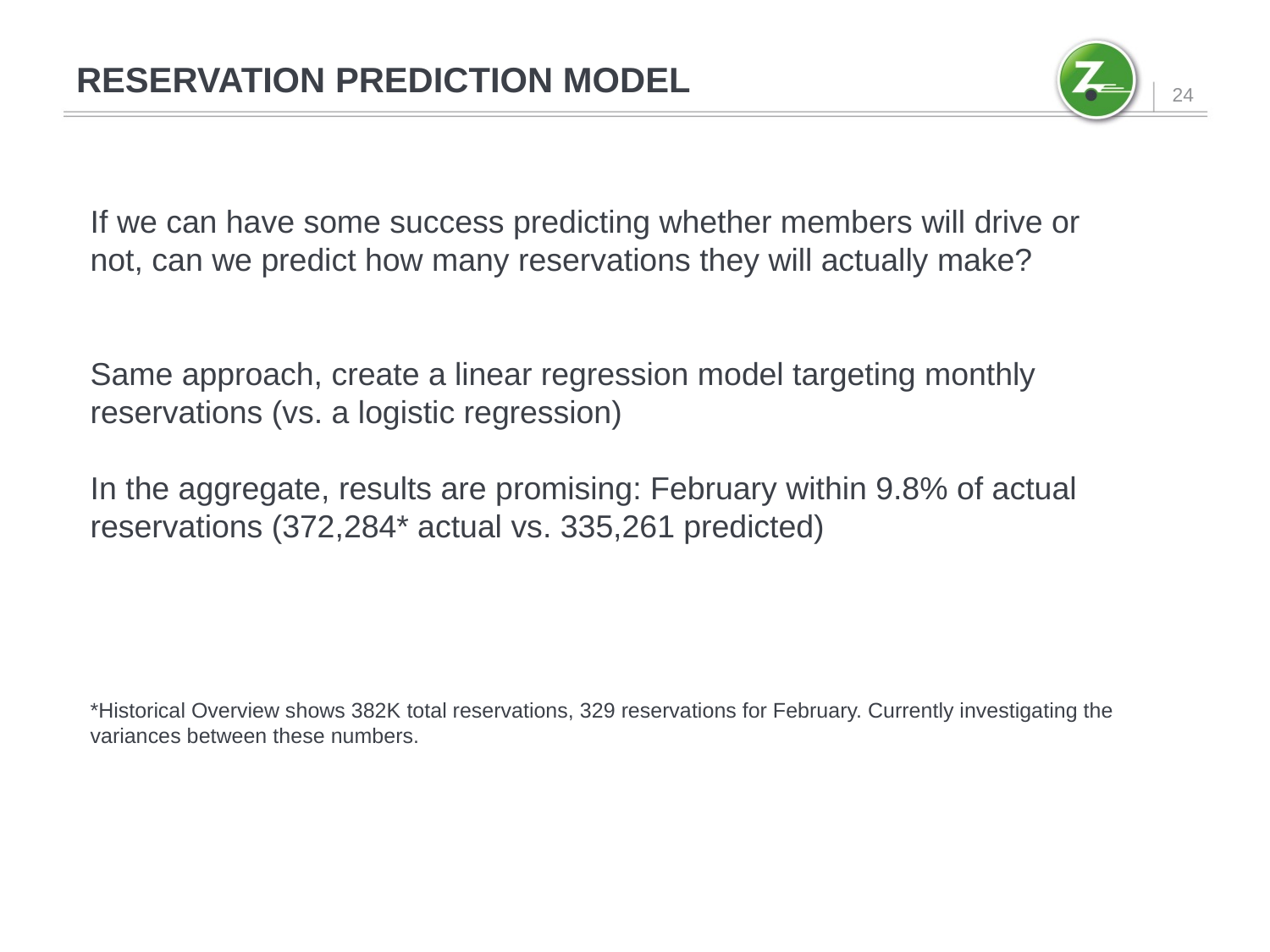

# RESERVATION PREDICTION MODEL
24

If we can have some success predicting whether members will drive or not, can we predict how many reservations they will actually make?

Same approach, create a linear regression model targeting monthly reservations (vs. a logistic regression)

In the aggregate, results are promising: February within 9.8% of actual reservations (372,284* actual vs. 335,261 predicted)

*Historical Overview shows 382K total reservations, 329 reservations for February. Currently investigating the variances between these numbers.